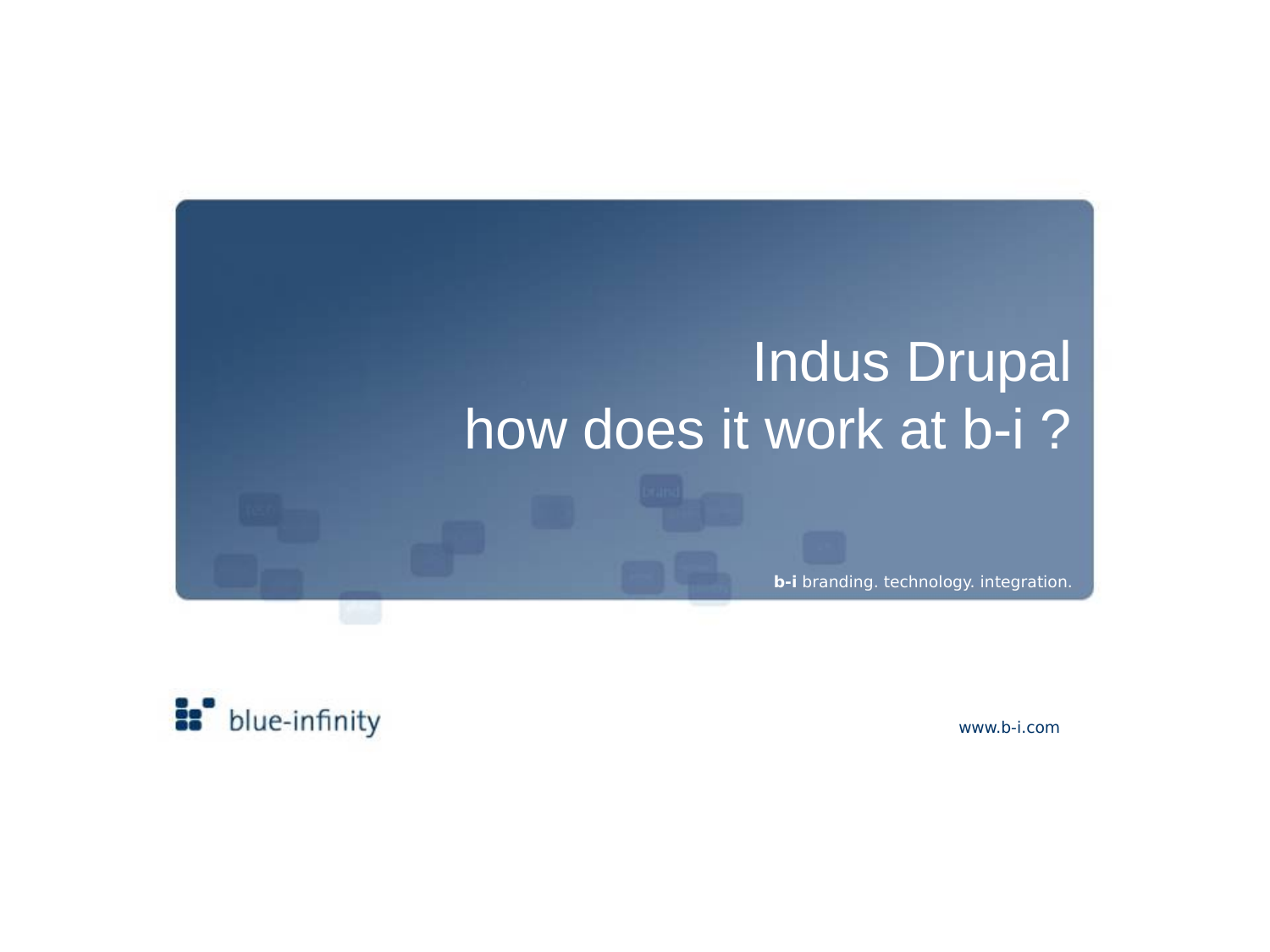

# Indus Drupal how does it work at b-i ?